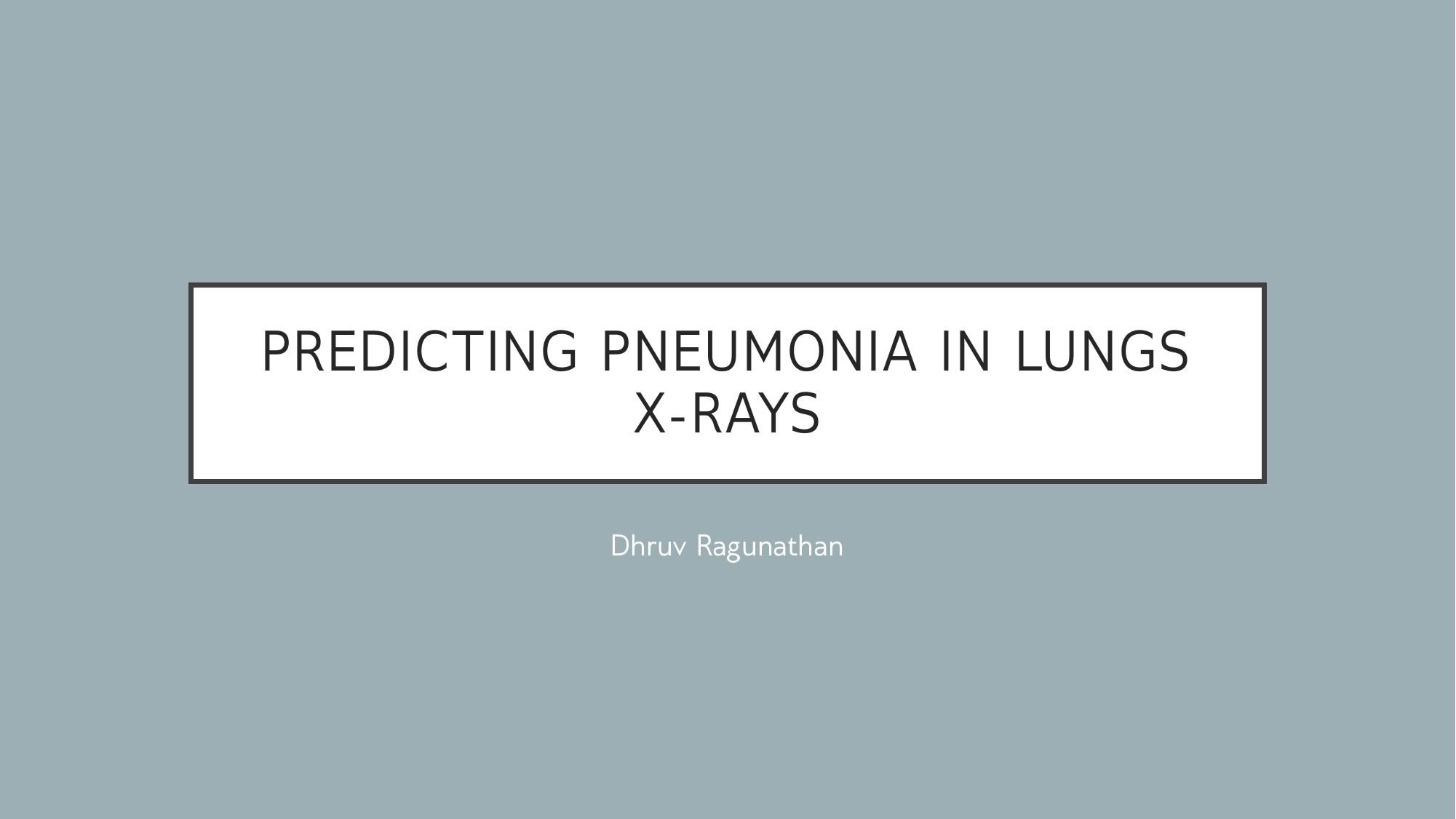

# PREDICTING PNEUMONIA IN LUNGS X-Rays
Dhruv Ragunathan